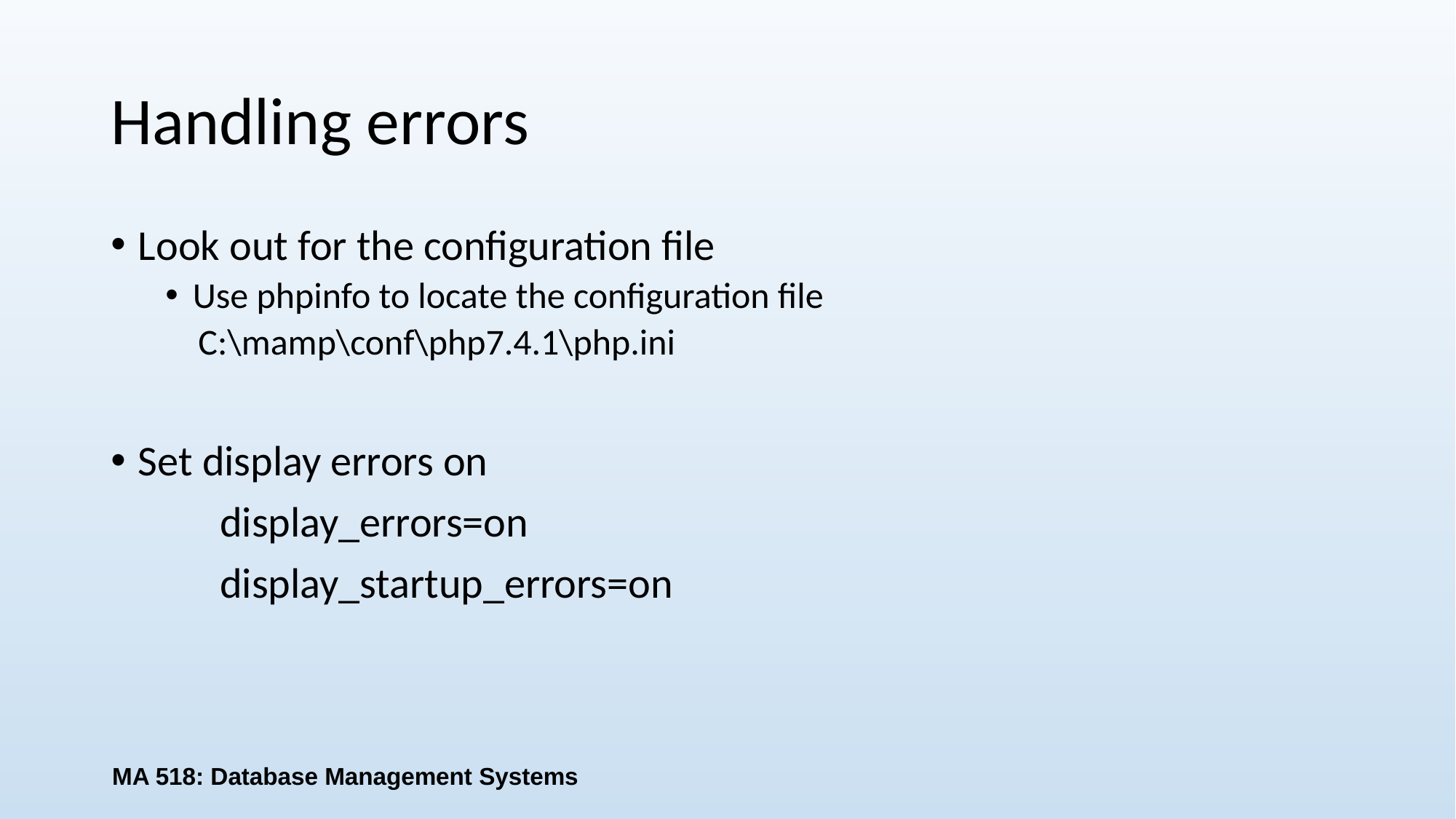

# Handling errors
Look out for the configuration file
Use phpinfo to locate the configuration file
    C:\mamp\conf\php7.4.1\php.ini

Set display errors on
	display_errors=on
	display_startup_errors=on
MA 518: Database Management Systems